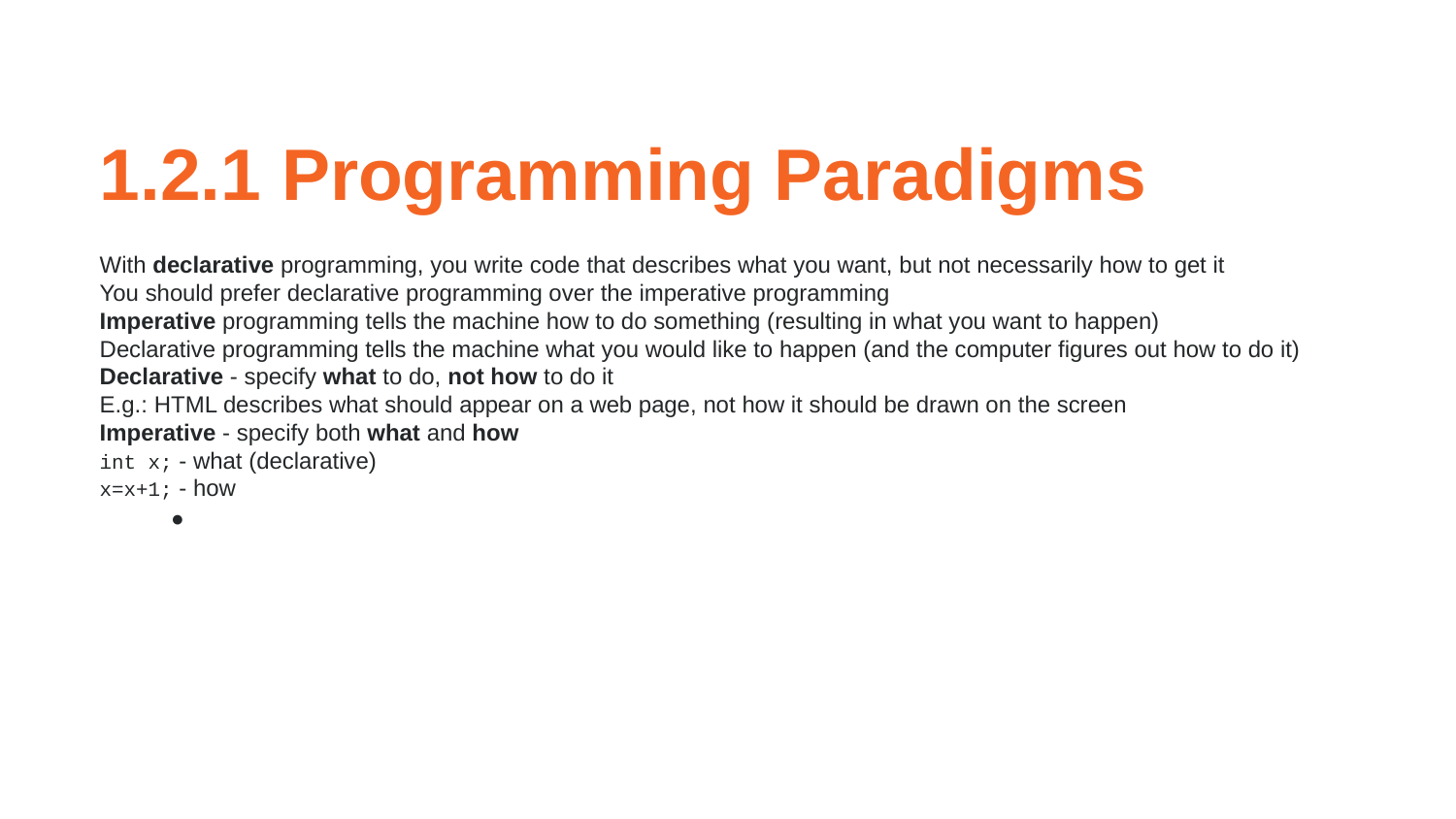

1.2.1 Programming Paradigms
With declarative programming, you write code that describes what you want, but not necessarily how to get it
You should prefer declarative programming over the imperative programming
Imperative programming tells the machine how to do something (resulting in what you want to happen)
Declarative programming tells the machine what you would like to happen (and the computer figures out how to do it)
Declarative - specify what to do, not how to do it
E.g.: HTML describes what should appear on a web page, not how it should be drawn on the screen
Imperative - specify both what and how
int x; - what (declarative)
x=x+1; - how